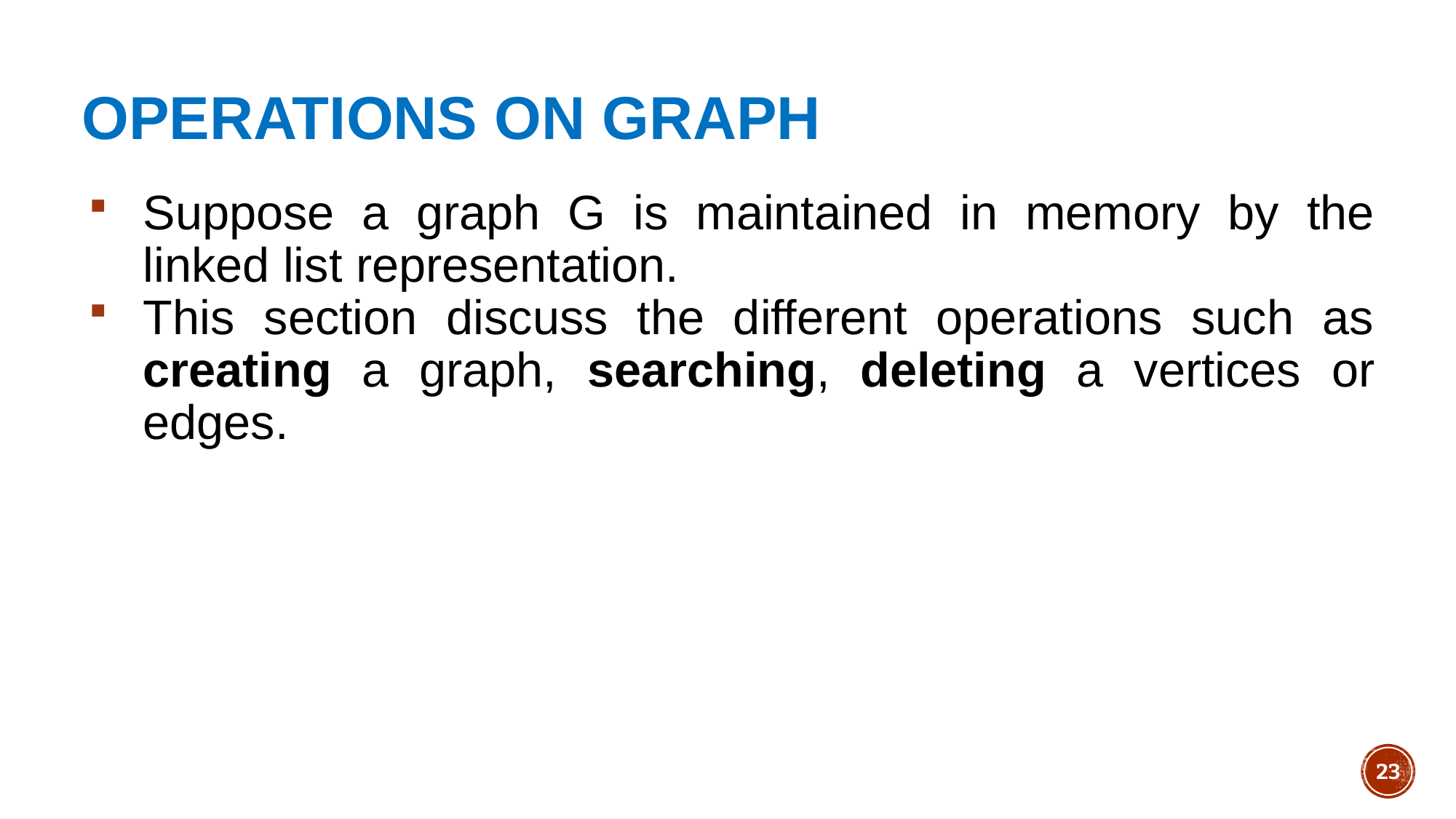

# OPERATIONS ON GRAPH
Suppose a graph G is maintained in memory by the linked list representation.
This section discuss the different operations such as creating a graph, searching, deleting a vertices or edges.
23